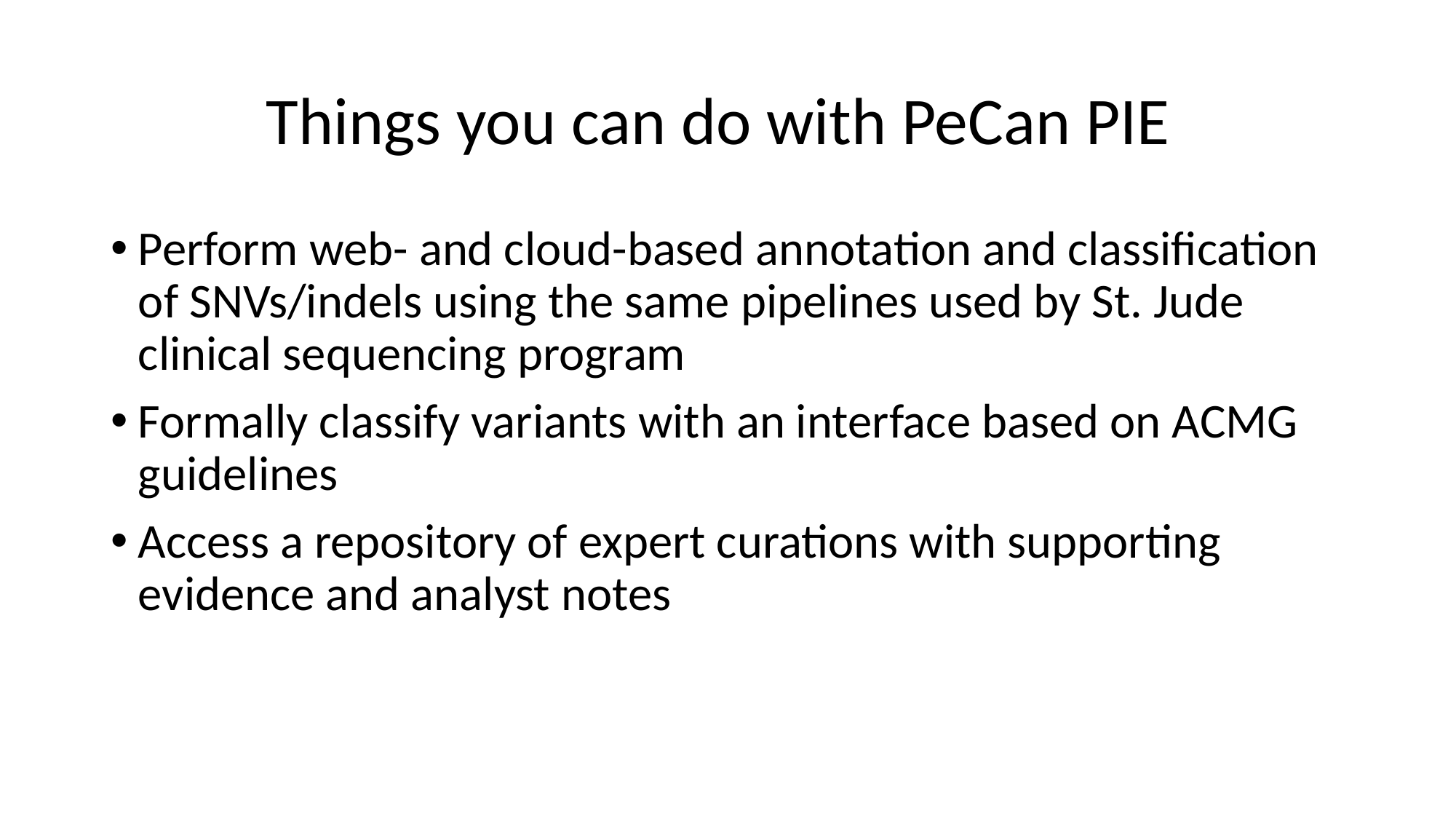

# Things you can do with PeCan PIE
Perform web- and cloud-based annotation and classification of SNVs/indels using the same pipelines used by St. Jude clinical sequencing program
Formally classify variants with an interface based on ACMG guidelines
Access a repository of expert curations with supporting evidence and analyst notes